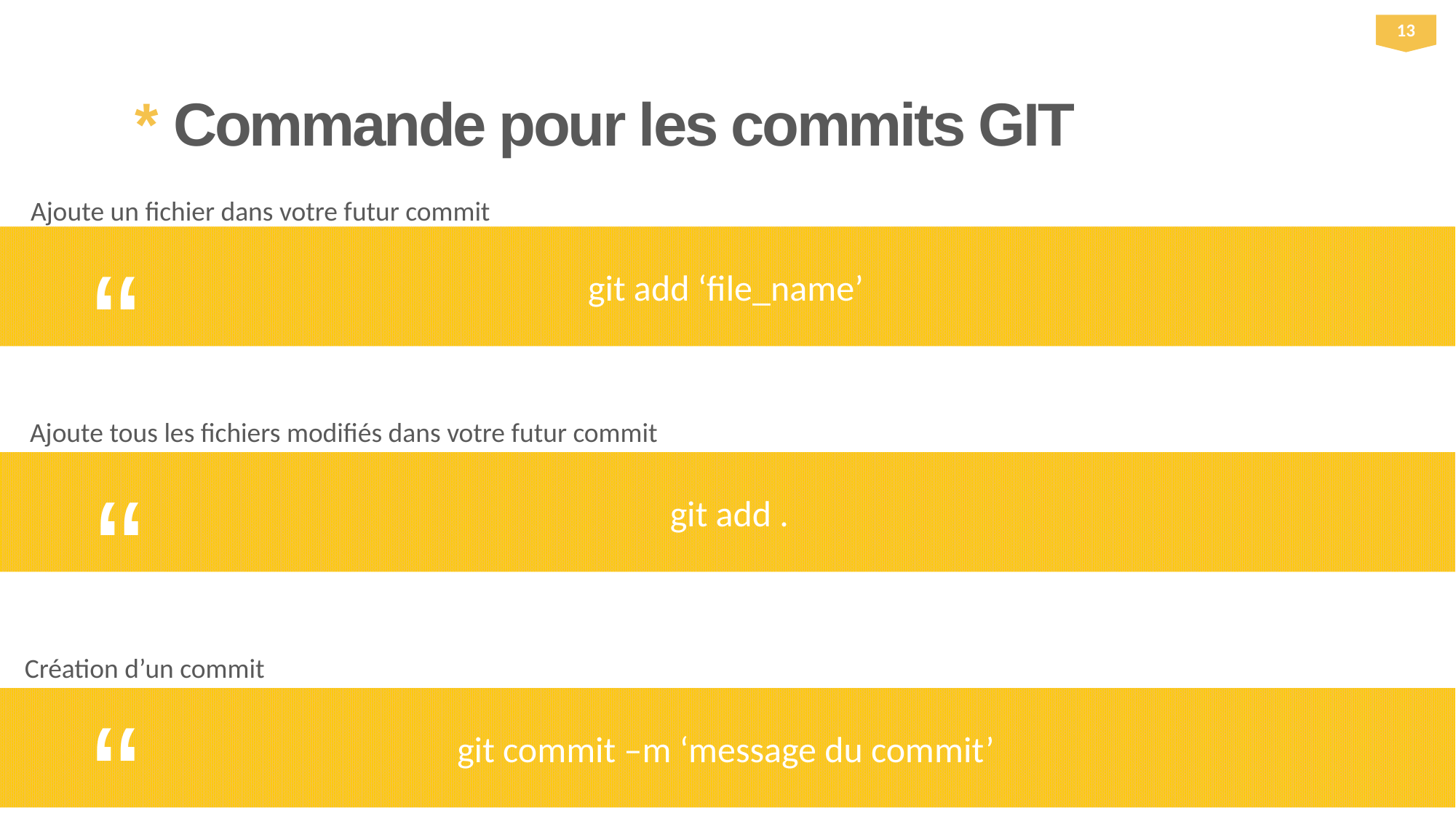

13
* Commande pour les commits GIT
Ajoute un fichier dans votre futur commit
git add ‘file_name’
“

Ajoute tous les fichiers modifiés dans votre futur commit
git add .
“

Création d’un commit
“

git commit –m ‘message du commit’